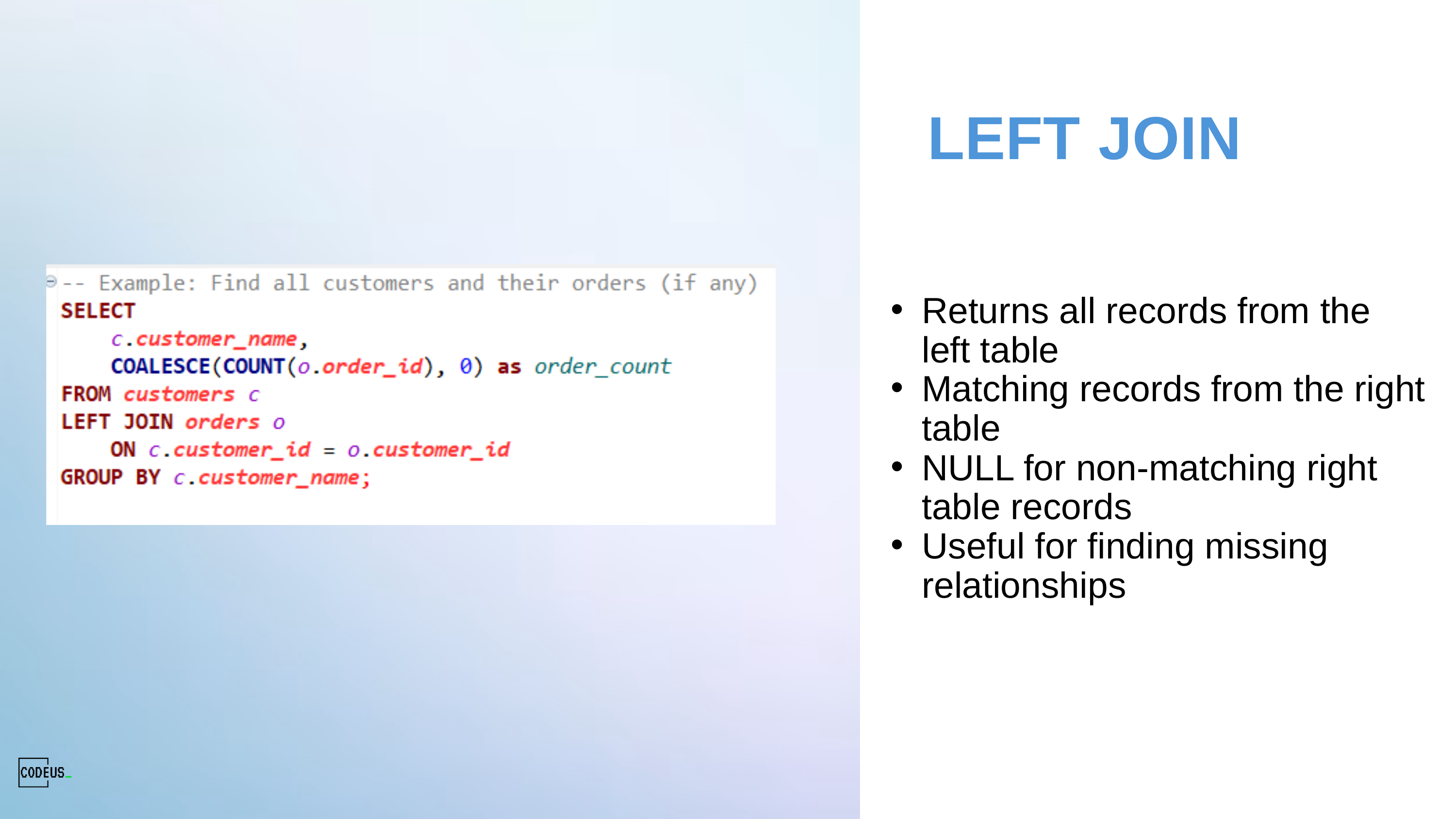

LEFT JOIN

Returns all records from the left table
Matching records from the right table
NULL for non-matching right table records
Useful for finding missing relationships